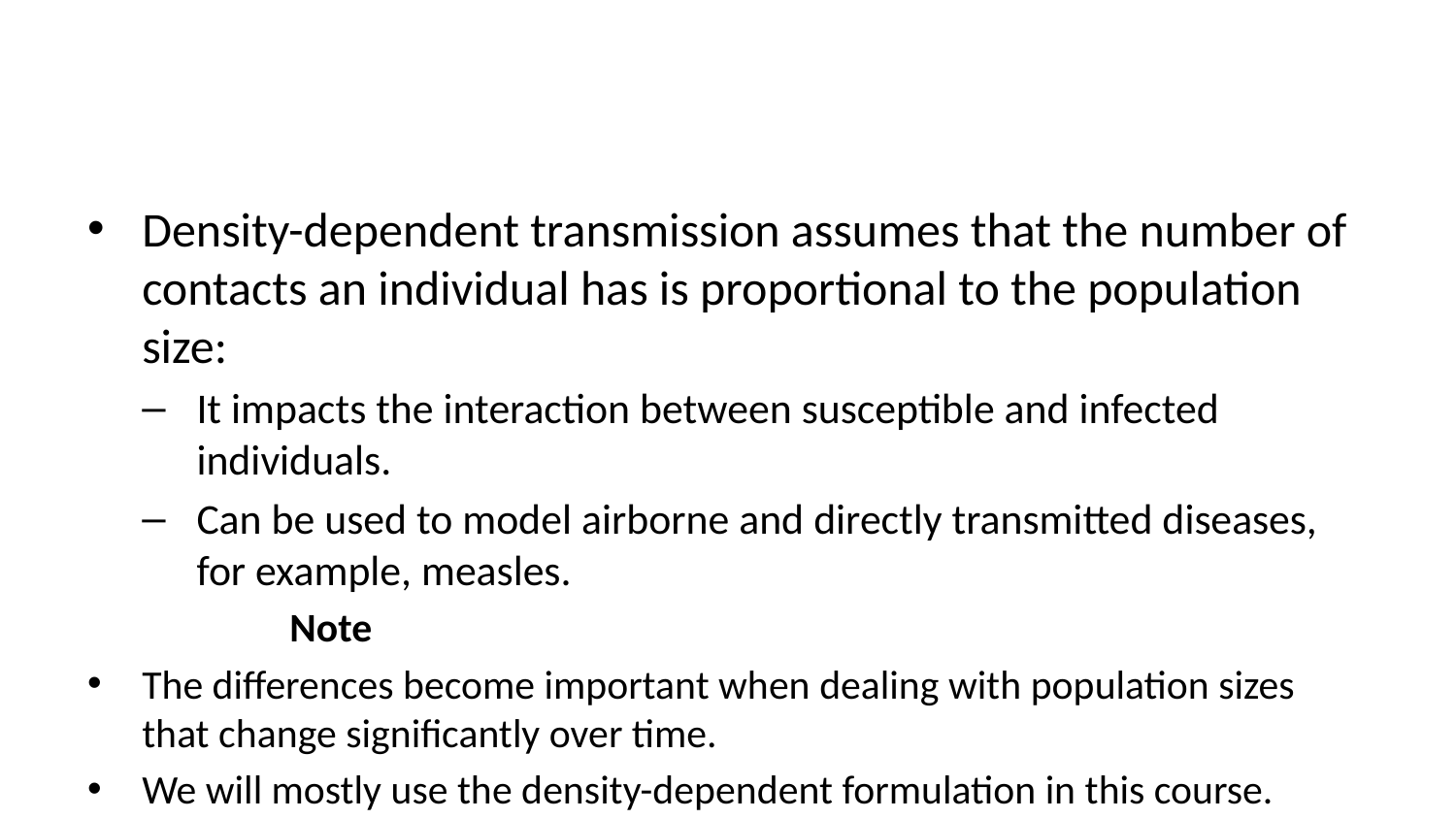

Density-dependent transmission assumes that the number of contacts an individual has is proportional to the population size:
It impacts the interaction between susceptible and infected individuals.
Can be used to model airborne and directly transmitted diseases, for example, measles.
Note
The differences become important when dealing with population sizes that change significantly over time.
We will mostly use the density-dependent formulation in this course.